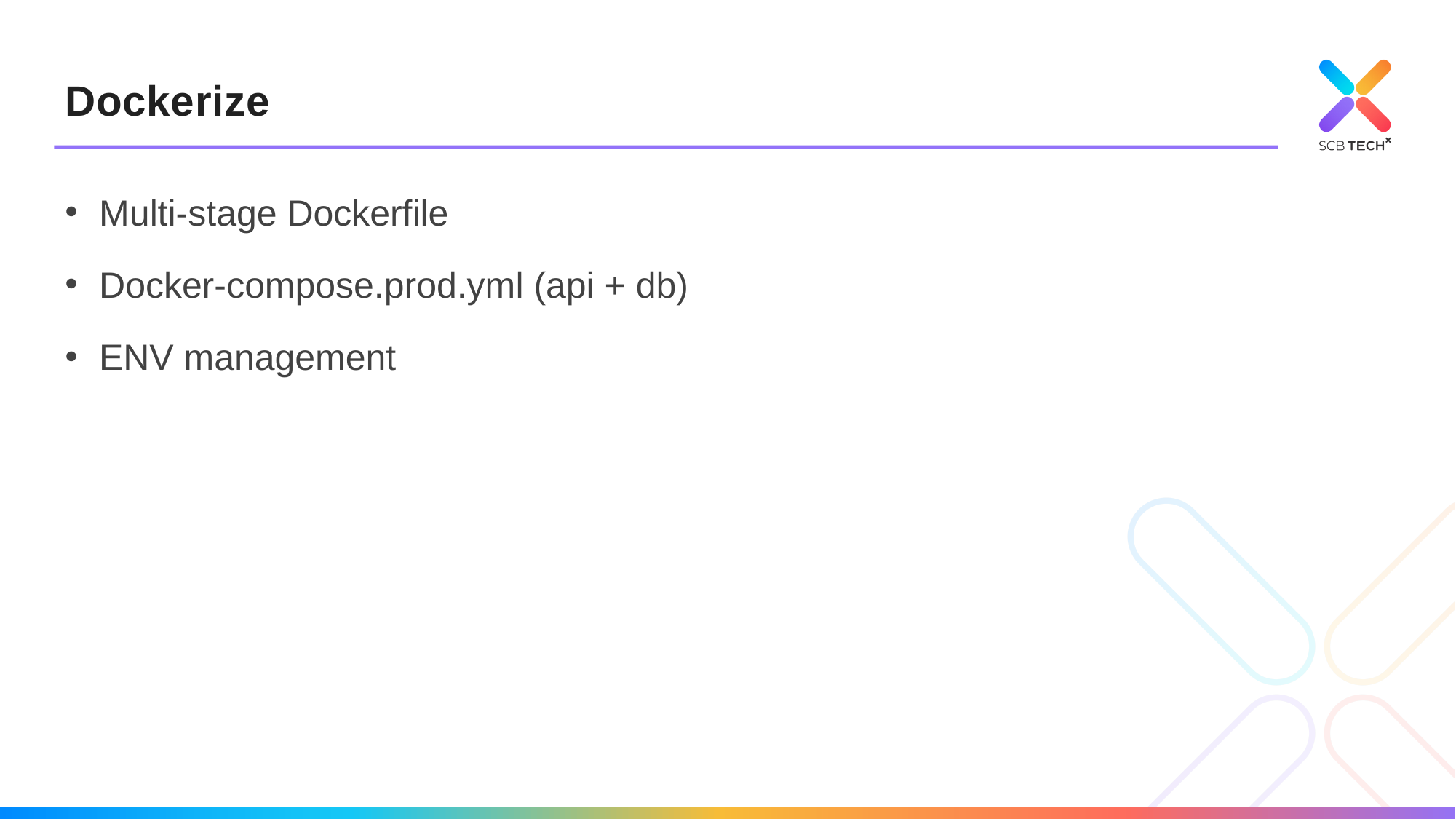

# Dockerize
Multi-stage Dockerfile
Docker-compose.prod.yml (api + db)
ENV management